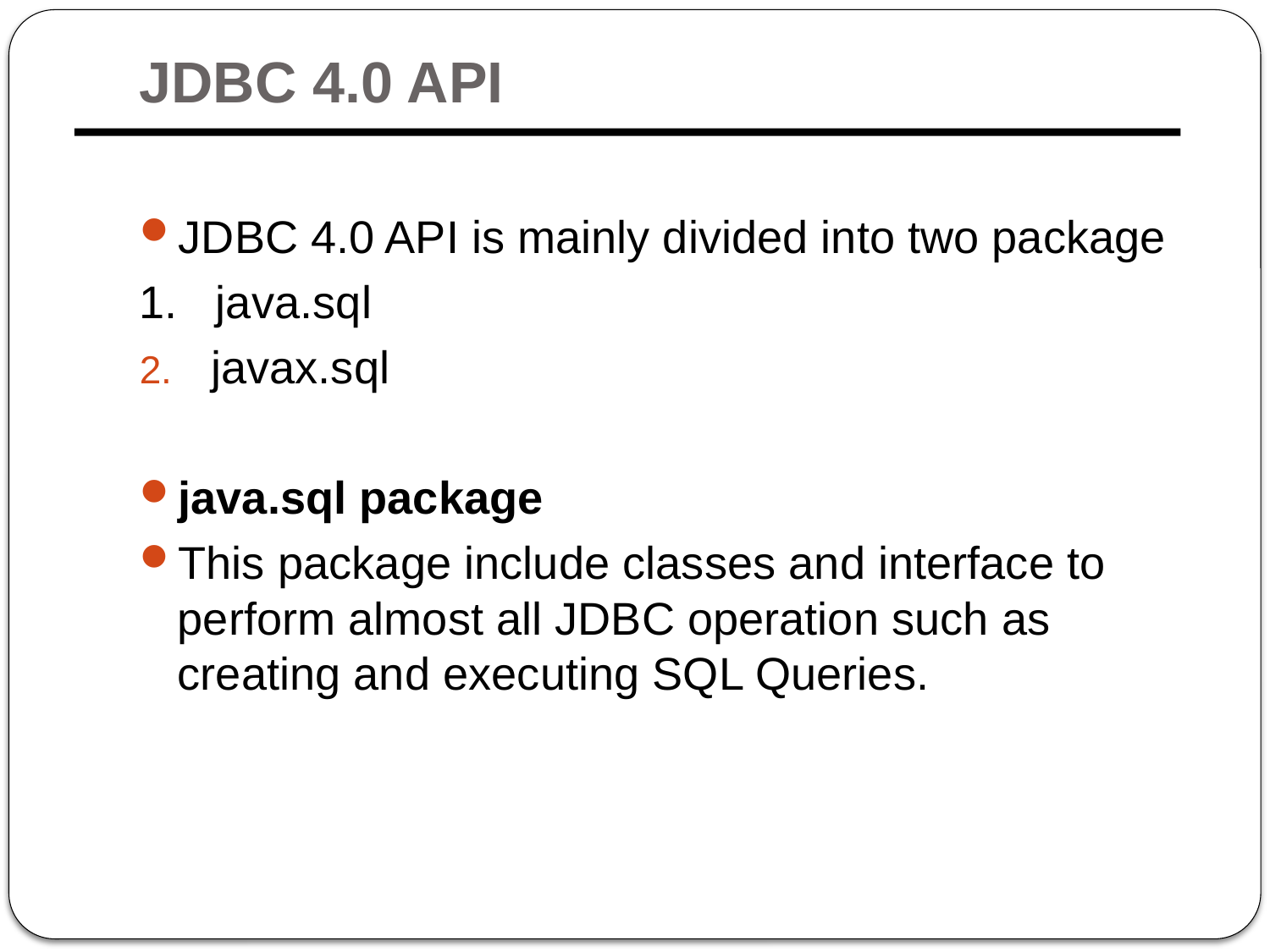

# JDBC 4.0 API

JDBC 4.0 API is mainly divided into two package
1.   java.sql
javax.sql

java.sql package
This package include classes and interface to perform almost all JDBC operation such as creating and executing SQL Queries.